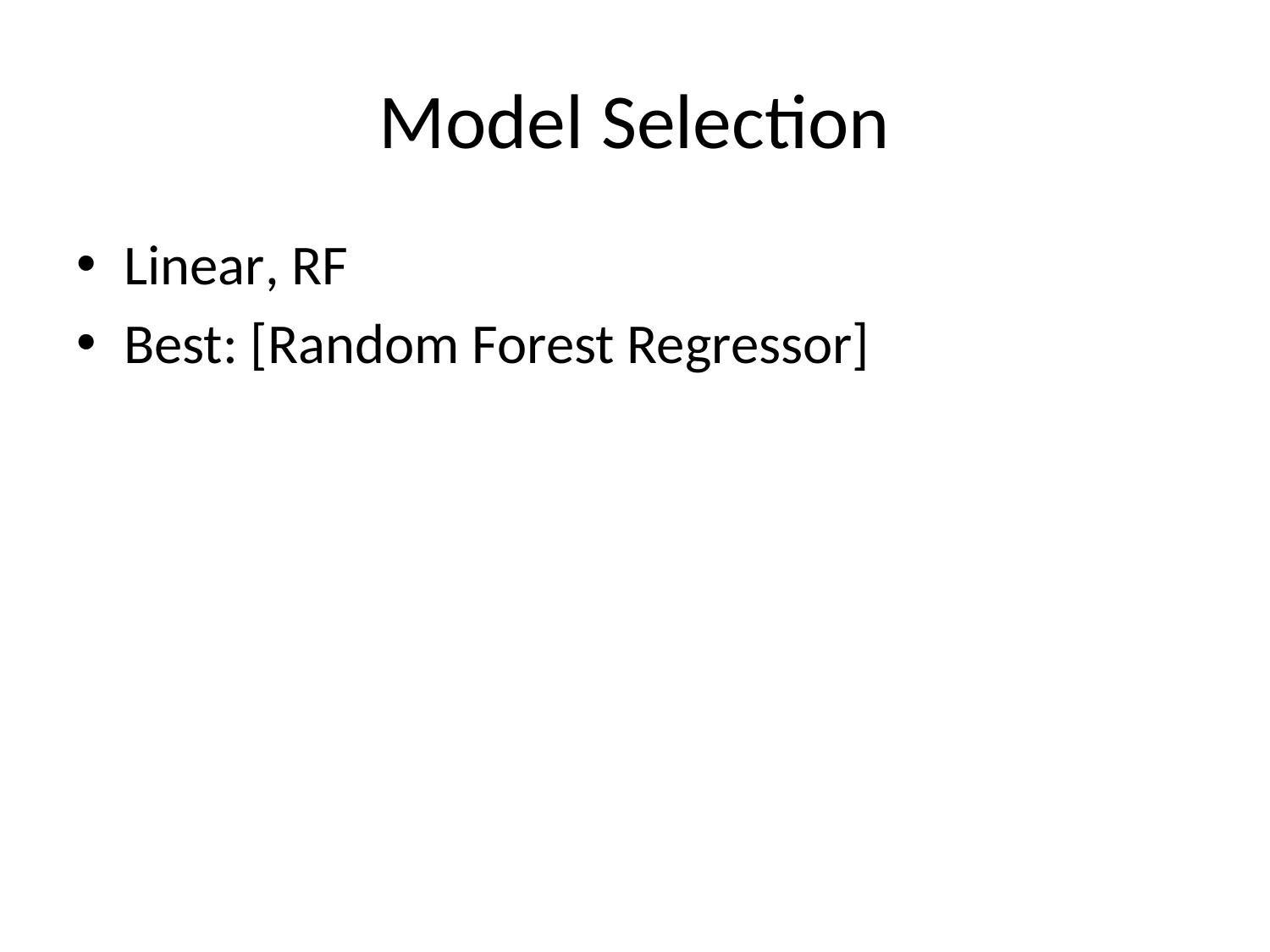

# Model Selection
Linear, RF
Best: [Random Forest Regressor]